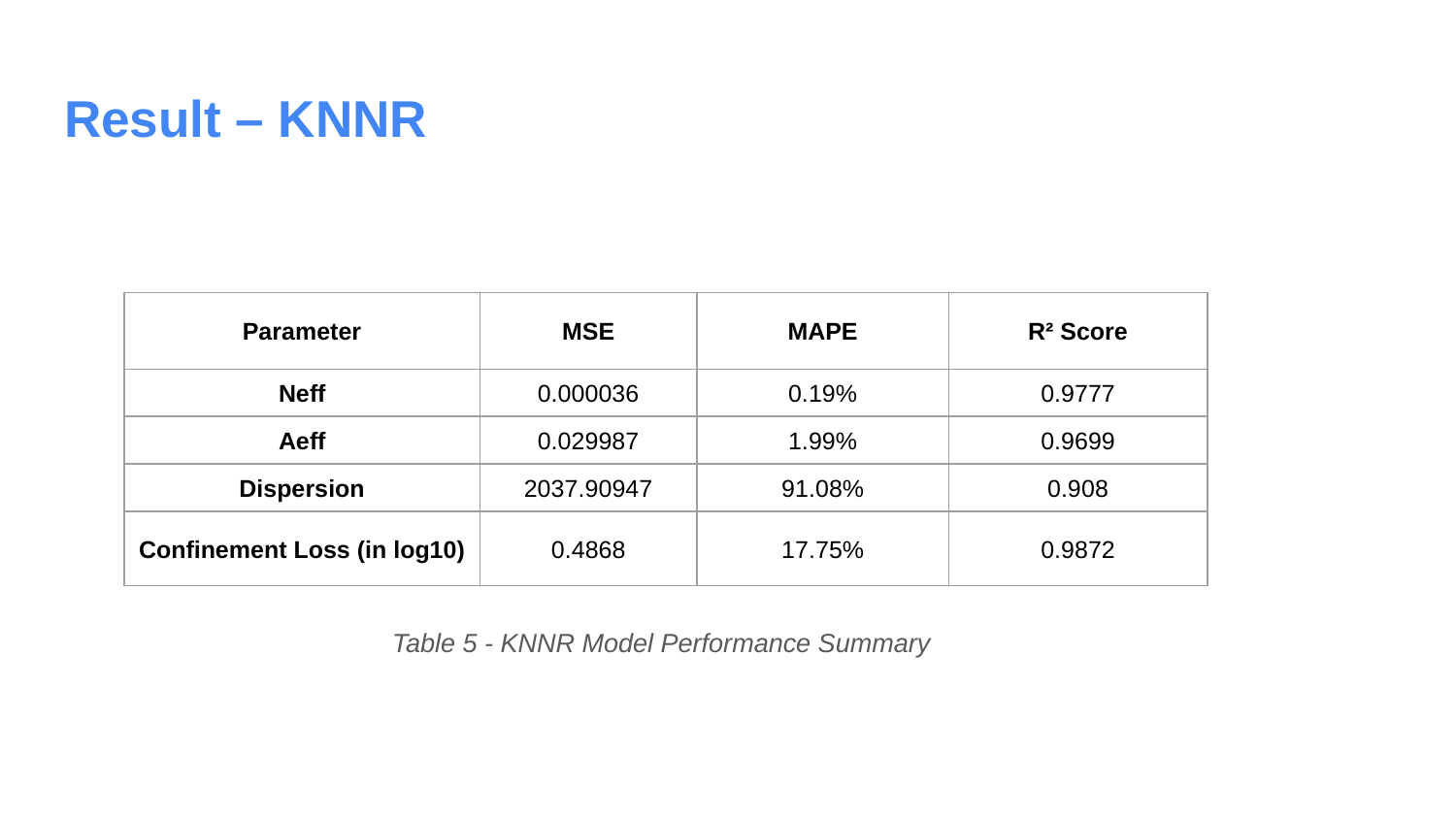

# Result – KNNR
| Parameter | MSE | MAPE | R² Score |
| --- | --- | --- | --- |
| Neff | 0.000036 | 0.19% | 0.9777 |
| Aeff | 0.029987 | 1.99% | 0.9699 |
| Dispersion | 2037.90947 | 91.08% | 0.908 |
| Confinement Loss (in log10) | 0.4868 | 17.75% | 0.9872 |
Table 5 - KNNR Model Performance Summary